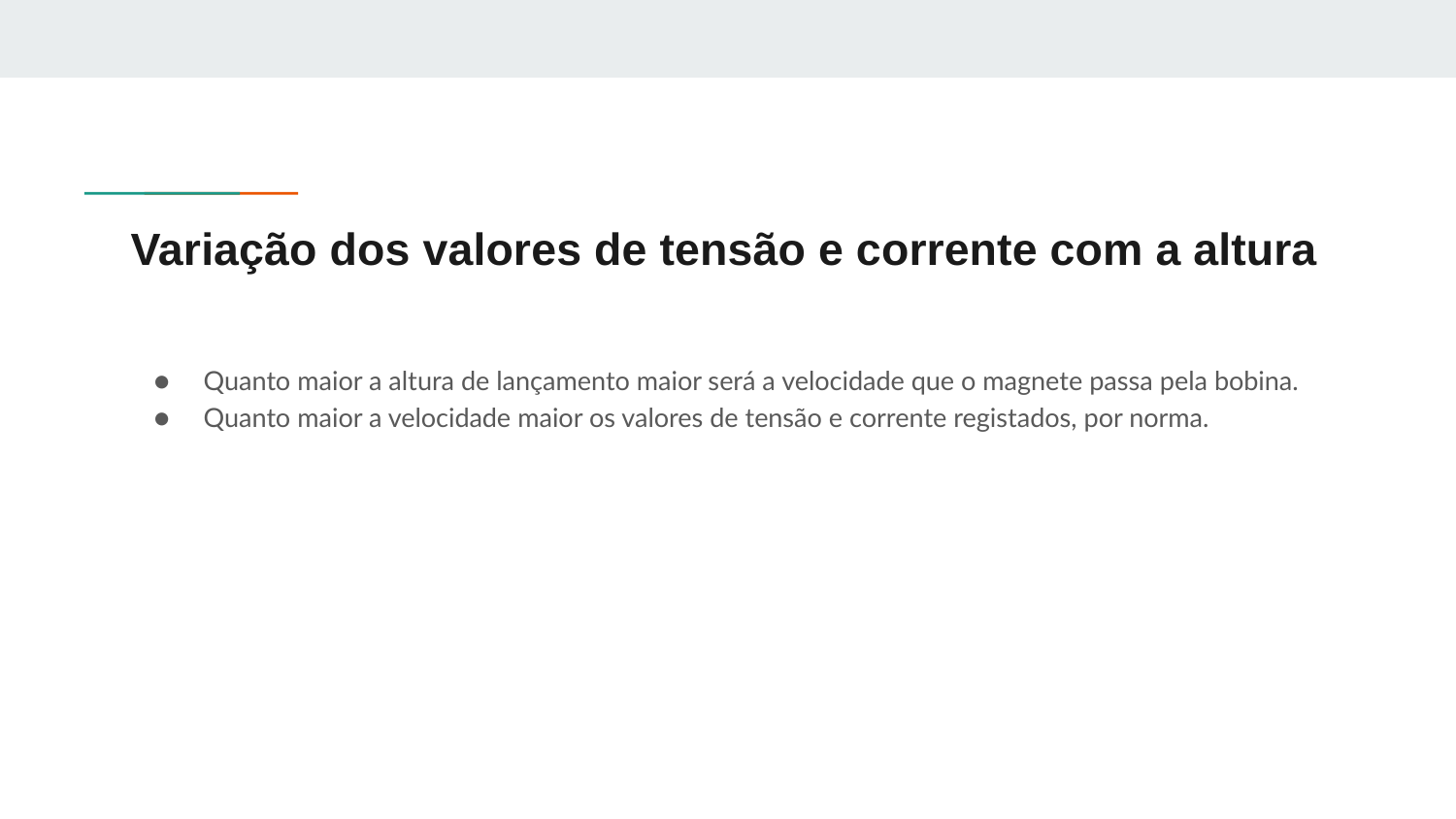

# Variação dos valores de tensão e corrente com a altura
Quanto maior a altura de lançamento maior será a velocidade que o magnete passa pela bobina.
Quanto maior a velocidade maior os valores de tensão e corrente registados, por norma.